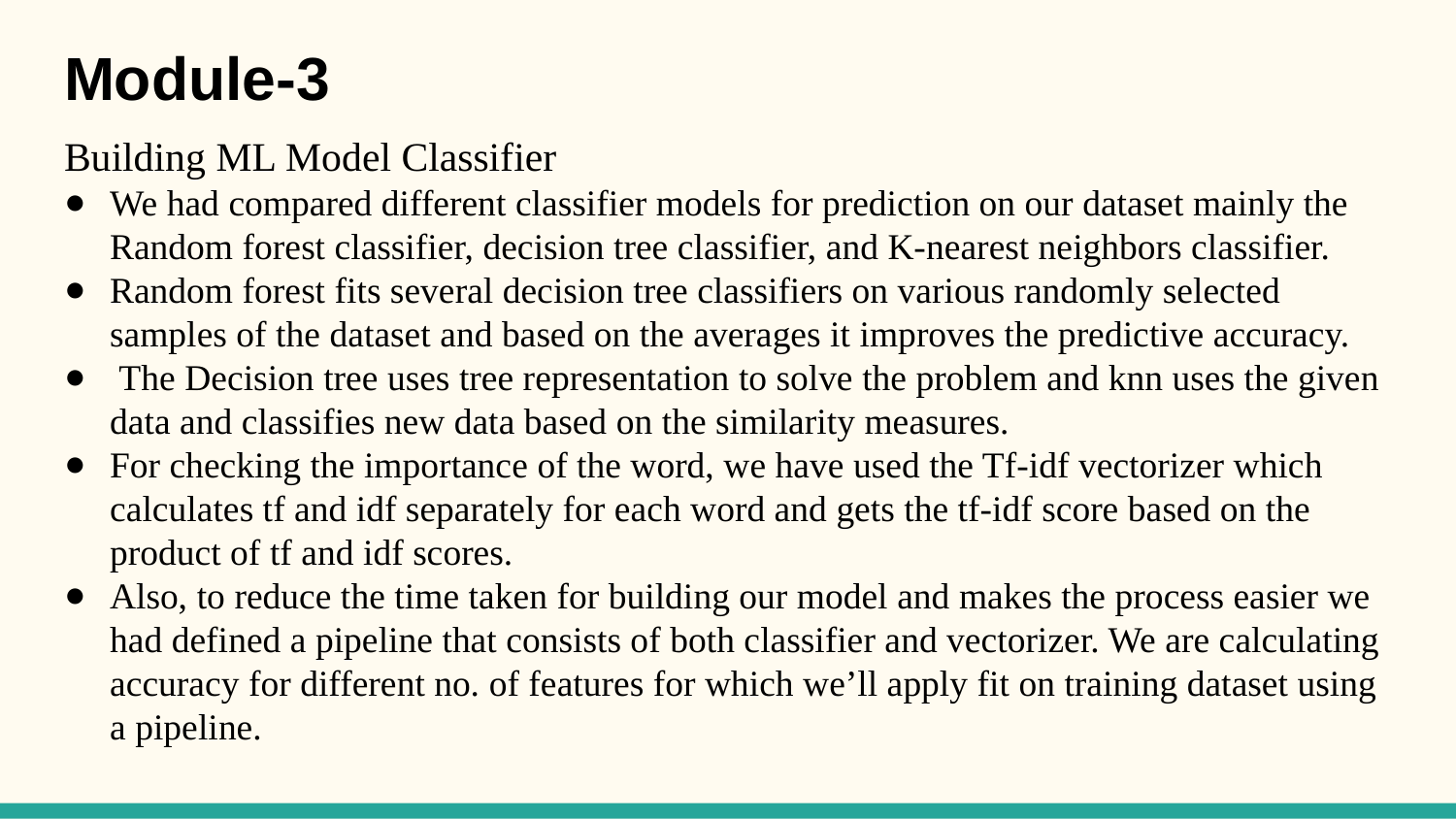

# Module-3
Building ML Model Classifier
We had compared different classifier models for prediction on our dataset mainly the Random forest classifier, decision tree classifier, and K-nearest neighbors classifier.
Random forest fits several decision tree classifiers on various randomly selected samples of the dataset and based on the averages it improves the predictive accuracy.
 The Decision tree uses tree representation to solve the problem and knn uses the given data and classifies new data based on the similarity measures.
For checking the importance of the word, we have used the Tf-idf vectorizer which calculates tf and idf separately for each word and gets the tf-idf score based on the product of tf and idf scores.
Also, to reduce the time taken for building our model and makes the process easier we had defined a pipeline that consists of both classifier and vectorizer. We are calculating accuracy for different no. of features for which we’ll apply fit on training dataset using a pipeline.